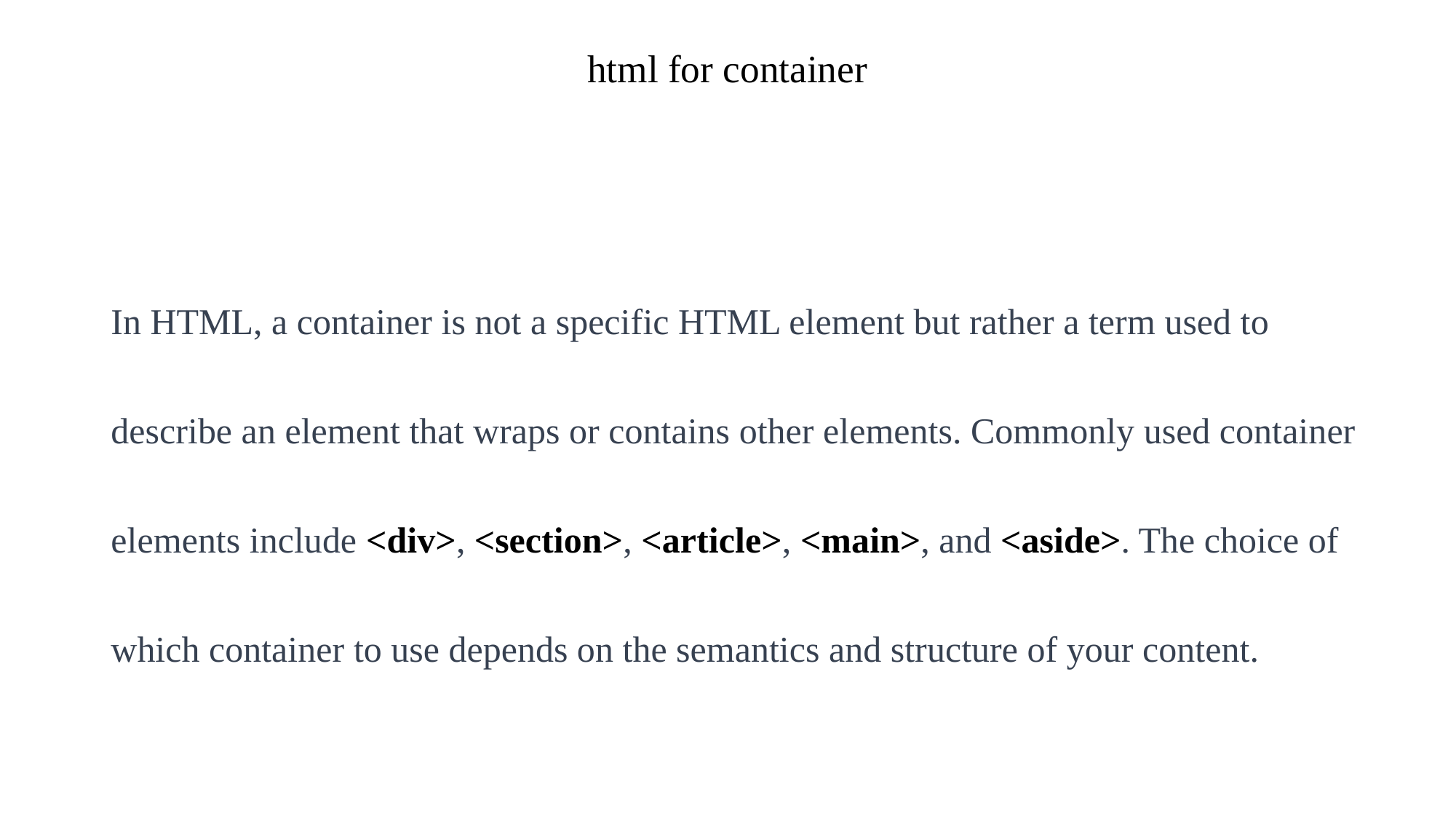

# html for container
In HTML, a container is not a specific HTML element but rather a term used to describe an element that wraps or contains other elements. Commonly used container elements include <div>, <section>, <article>, <main>, and <aside>. The choice of which container to use depends on the semantics and structure of your content.